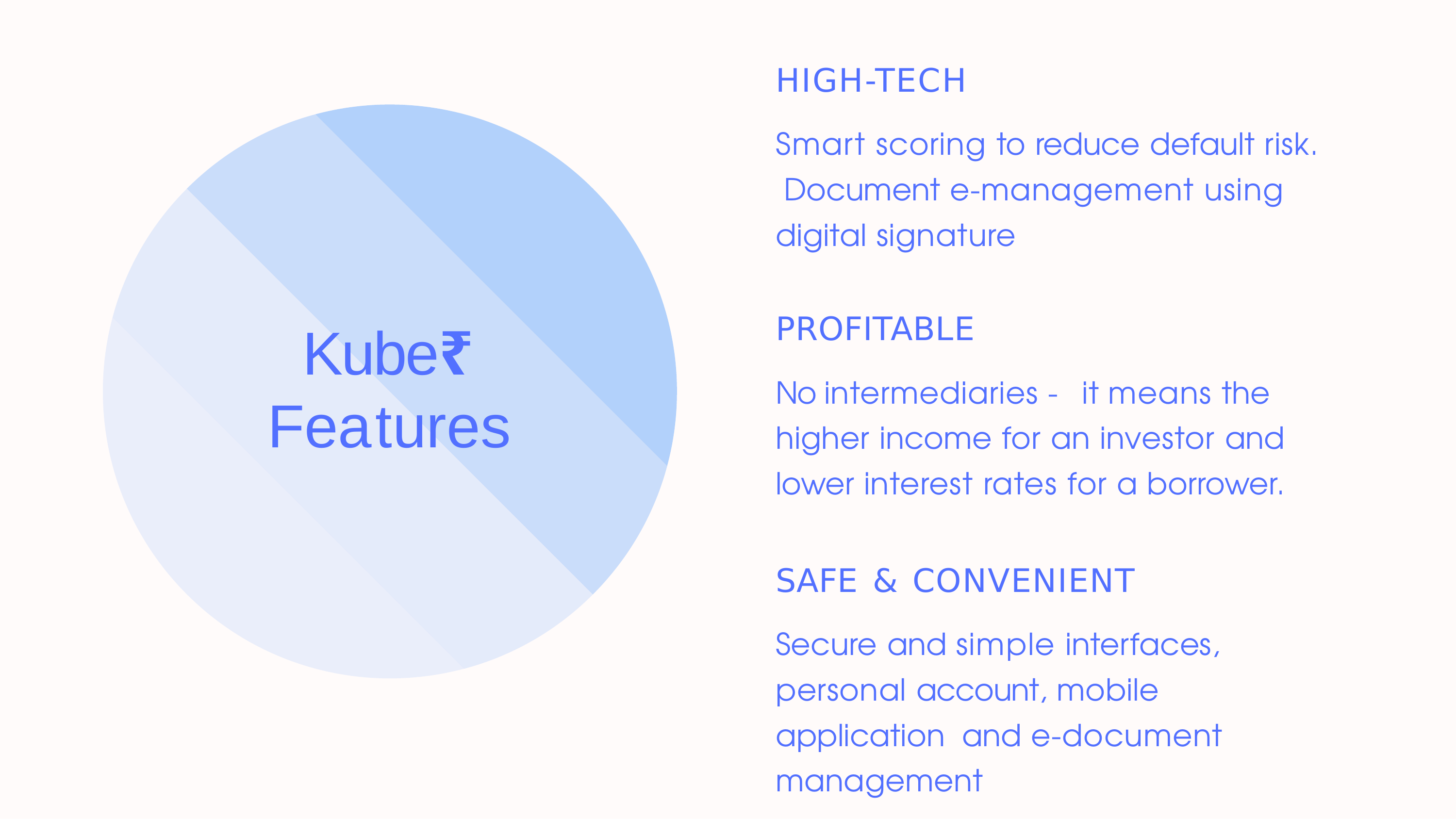

# HIGH-TECH

Smart scoring to reduce default risk.  Document e-management using  digital signature
PROFITABLE
No intermediaries - it means the  higher income for an investor and  lower interest rates for a borrower.
Kube₹  Features
SAFE & CONVENIENT
Secure and simple interfaces,  personal account, mobile application  and e-document management